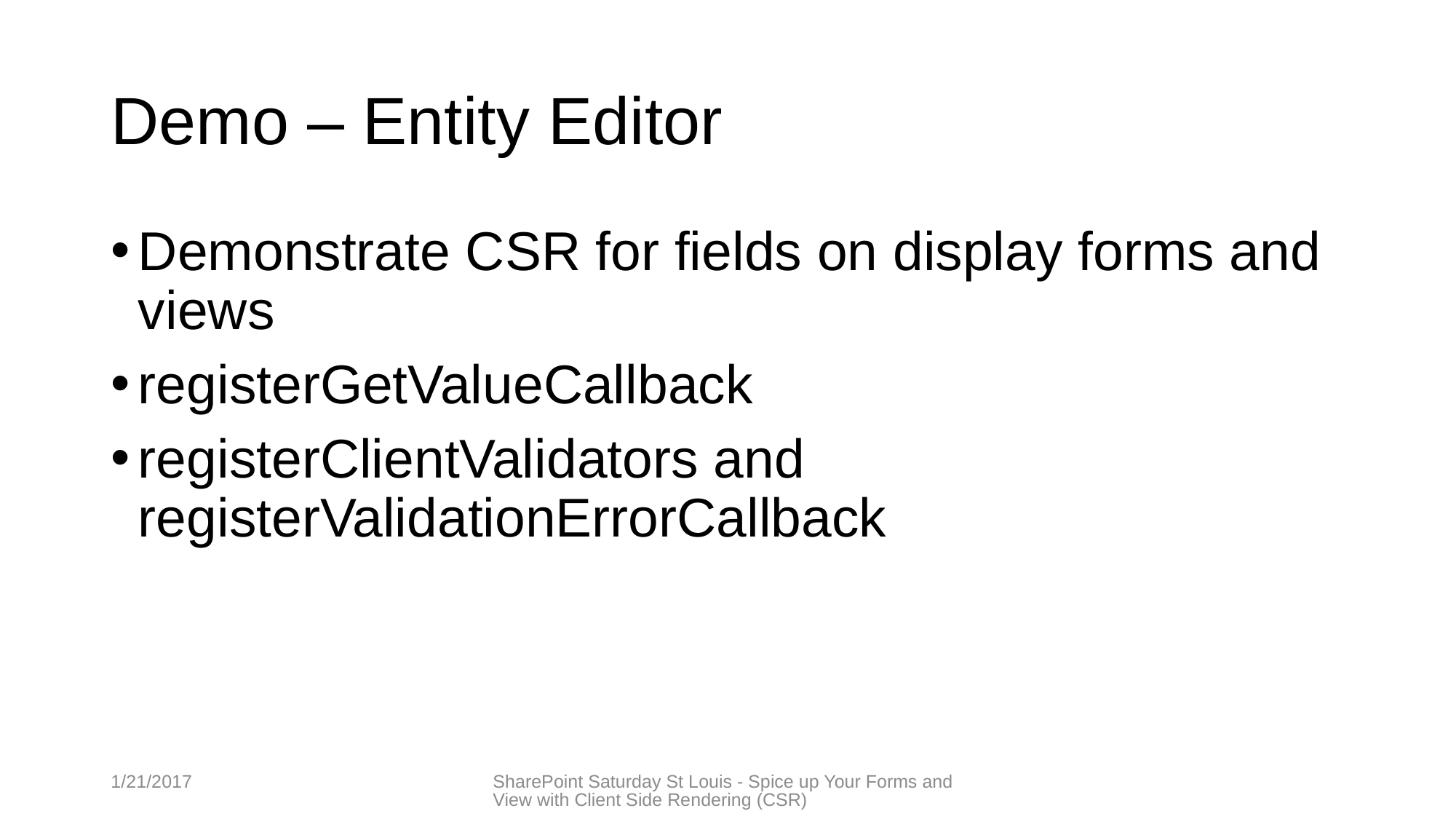

# Demo – Entity Editor
Demonstrate CSR for fields on display forms and views
registerGetValueCallback
registerClientValidators and registerValidationErrorCallback
1/21/2017
SharePoint Saturday St Louis - Spice up Your Forms and View with Client Side Rendering (CSR)